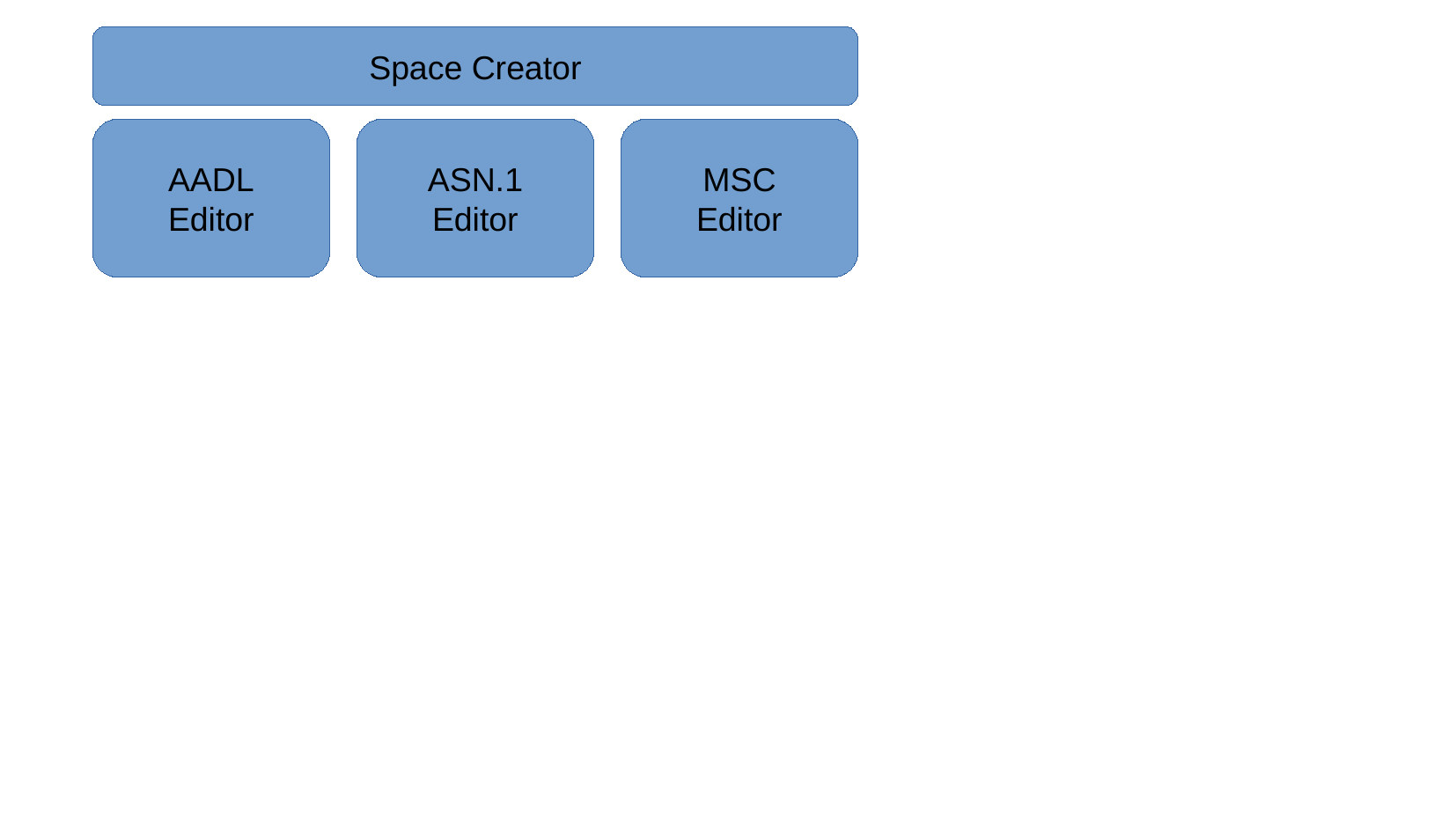

Space Creator
AADL
Editor
ASN.1
Editor
MSC
Editor